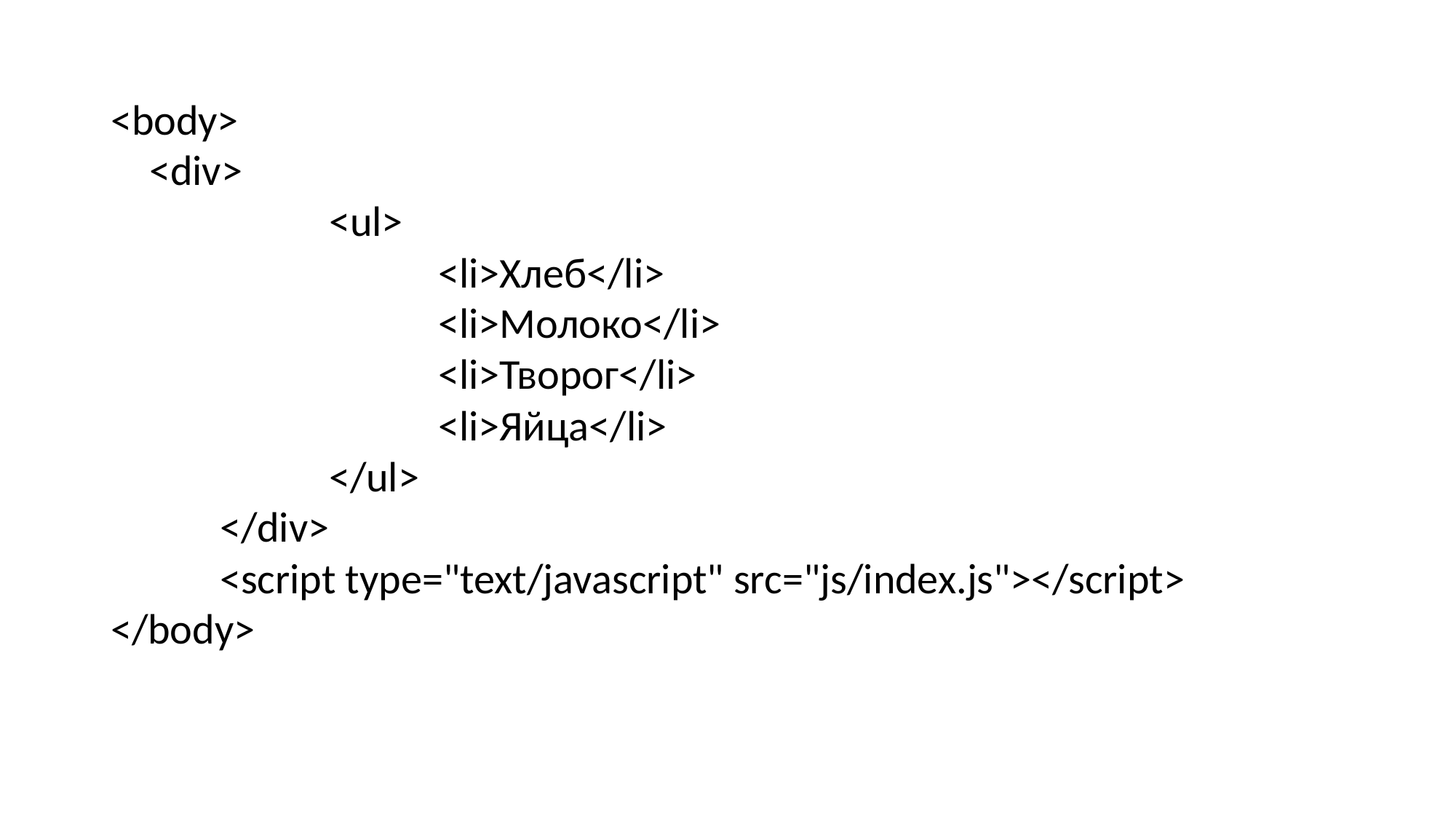

#
<body>
    <div>
		<ul>
			<li>Хлеб</li>
			<li>Молоко</li>
			<li>Творог</li>
			<li>Яйца</li>
		</ul>
	</div>
	<script type="text/javascript" src="js/index.js"></script>
</body>